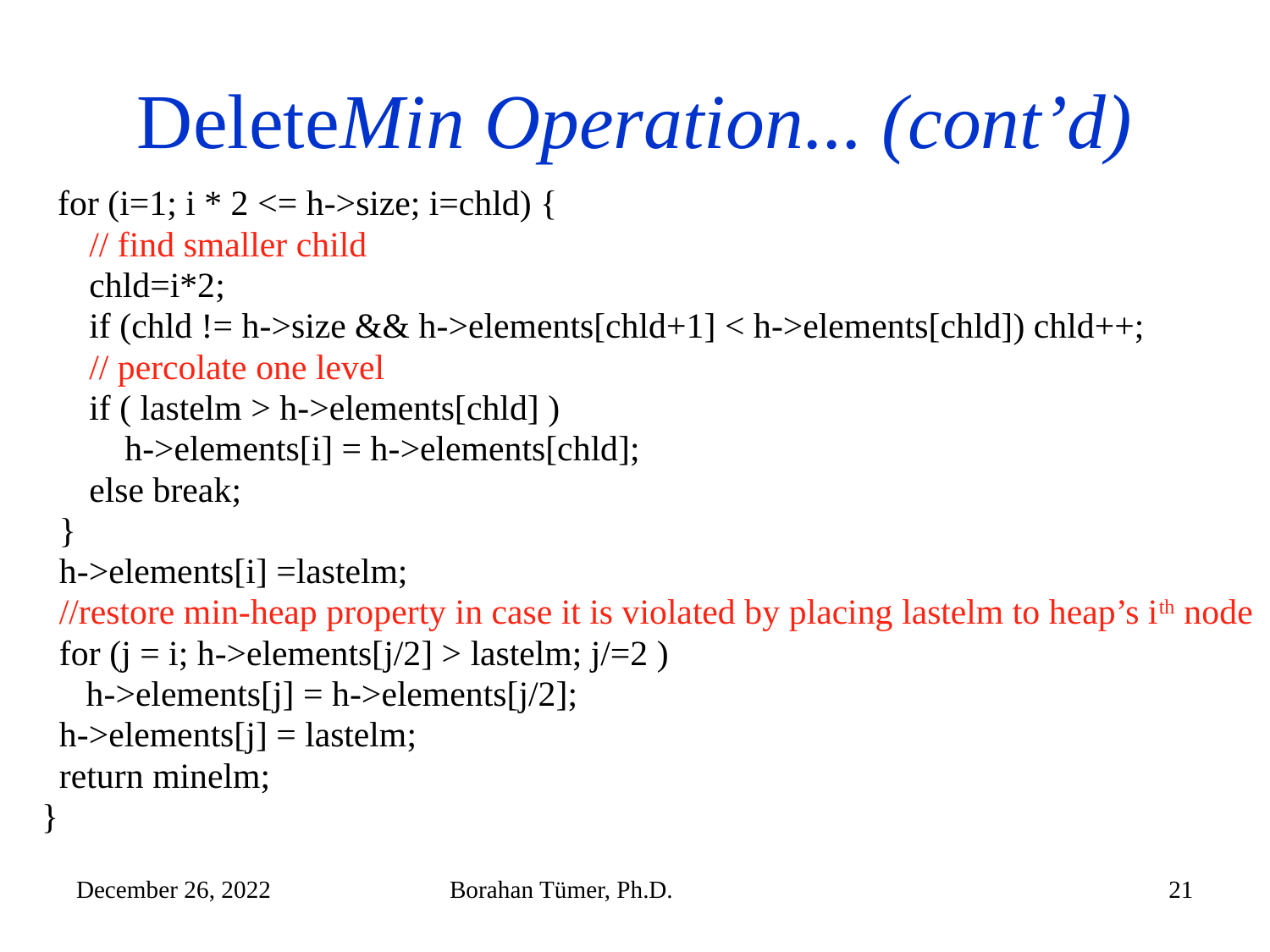

# DeleteMin Operation... (cont’d)
  for (i=1; i * 2 <= h->size; i=chld) {
	// find smaller child
	chld=i*2;
	if (chld != h->size && h->elements[chld+1] < h->elements[chld]) chld++;
	// percolate one level
	if ( lastelm > h->elements[chld] )
	    h->elements[i] = h->elements[chld];
	else break;
  }
  h->elements[i] =lastelm;
  //restore min-heap property in case it is violated by placing lastelm to heap’s ith node
  for (j = i; h->elements[j/2] > lastelm; j/=2 )
     h->elements[j] = h->elements[j/2];
  h->elements[j] = lastelm;
  return minelm;
}
December 26, 2022
Borahan Tümer, Ph.D.
21